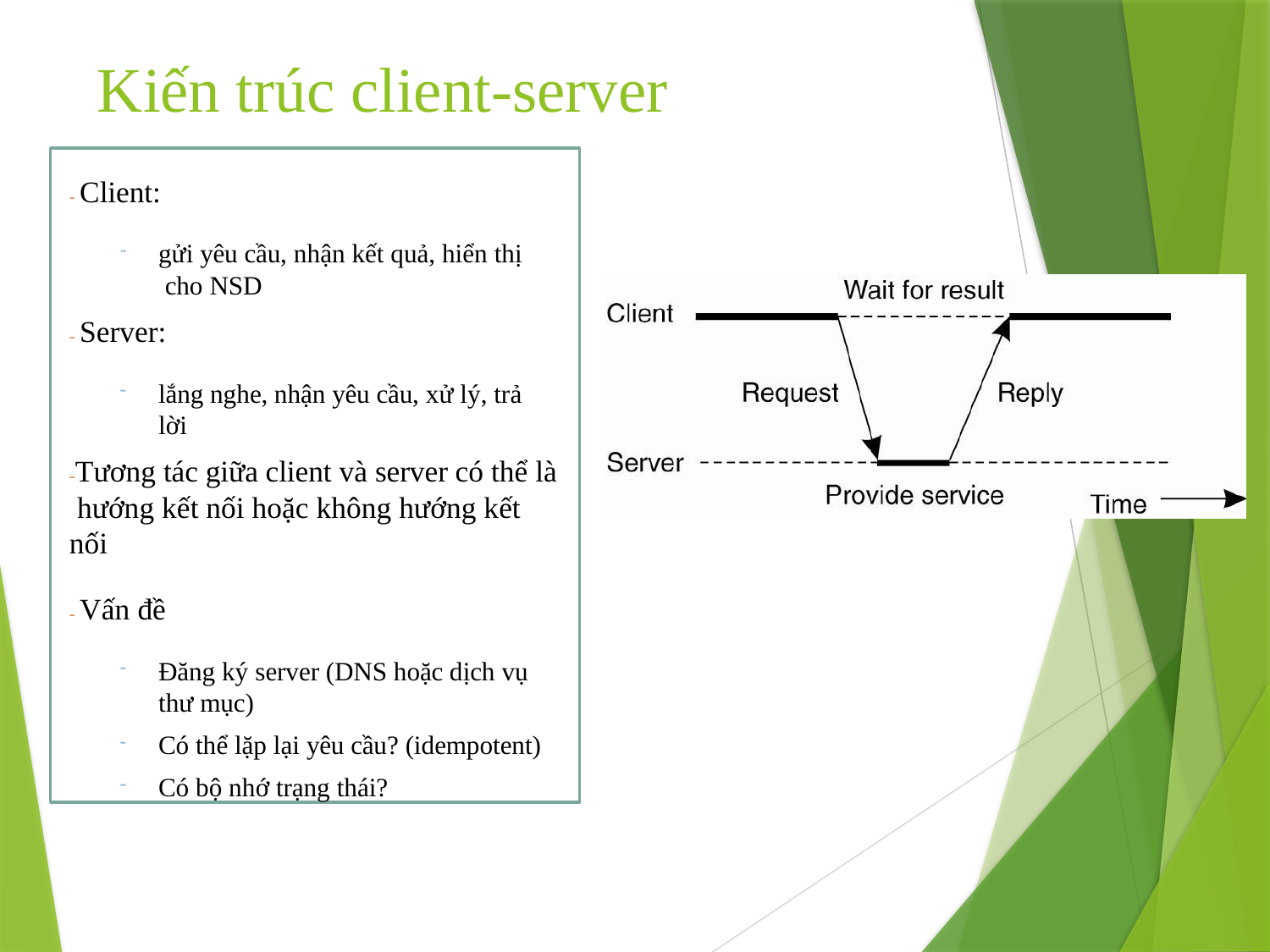

# Kiến trúc client-server
- Client:
gửi yêu cầu, nhận kết quả, hiển thị  cho NSD
- Server:
lắng nghe, nhận yêu cầu, xử lý, trả lời
-Tương tác giữa client và server có thể là  hướng kết nối hoặc không hướng kết nối
- Vấn đề
Đăng ký server (DNS hoặc dịch vụ
thư mục)
Có thể lặp lại yêu cầu? (idempotent)
Có bộ nhớ trạng thái?
52